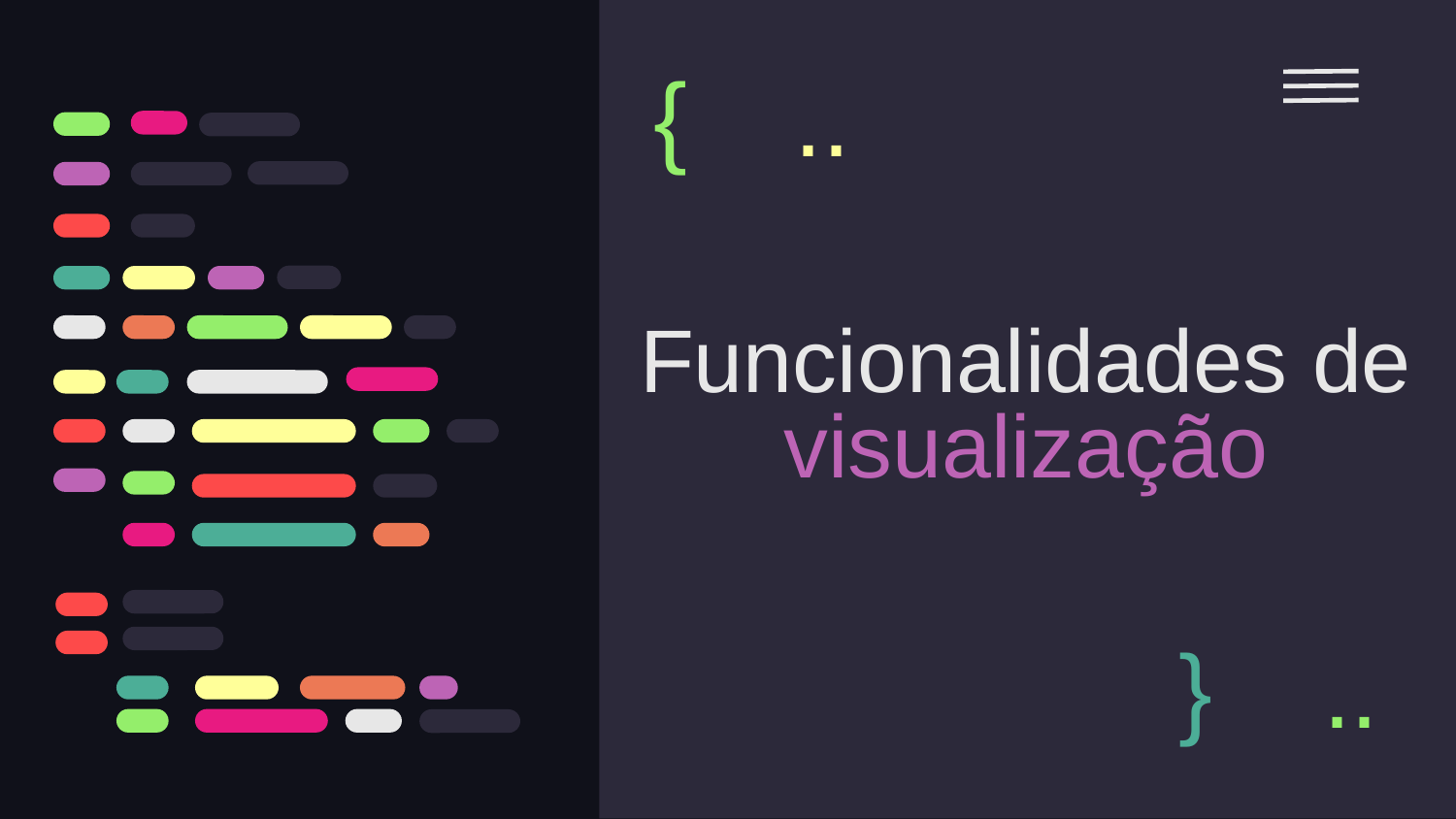

{
..

# Funcionalidades de visualização
}
..